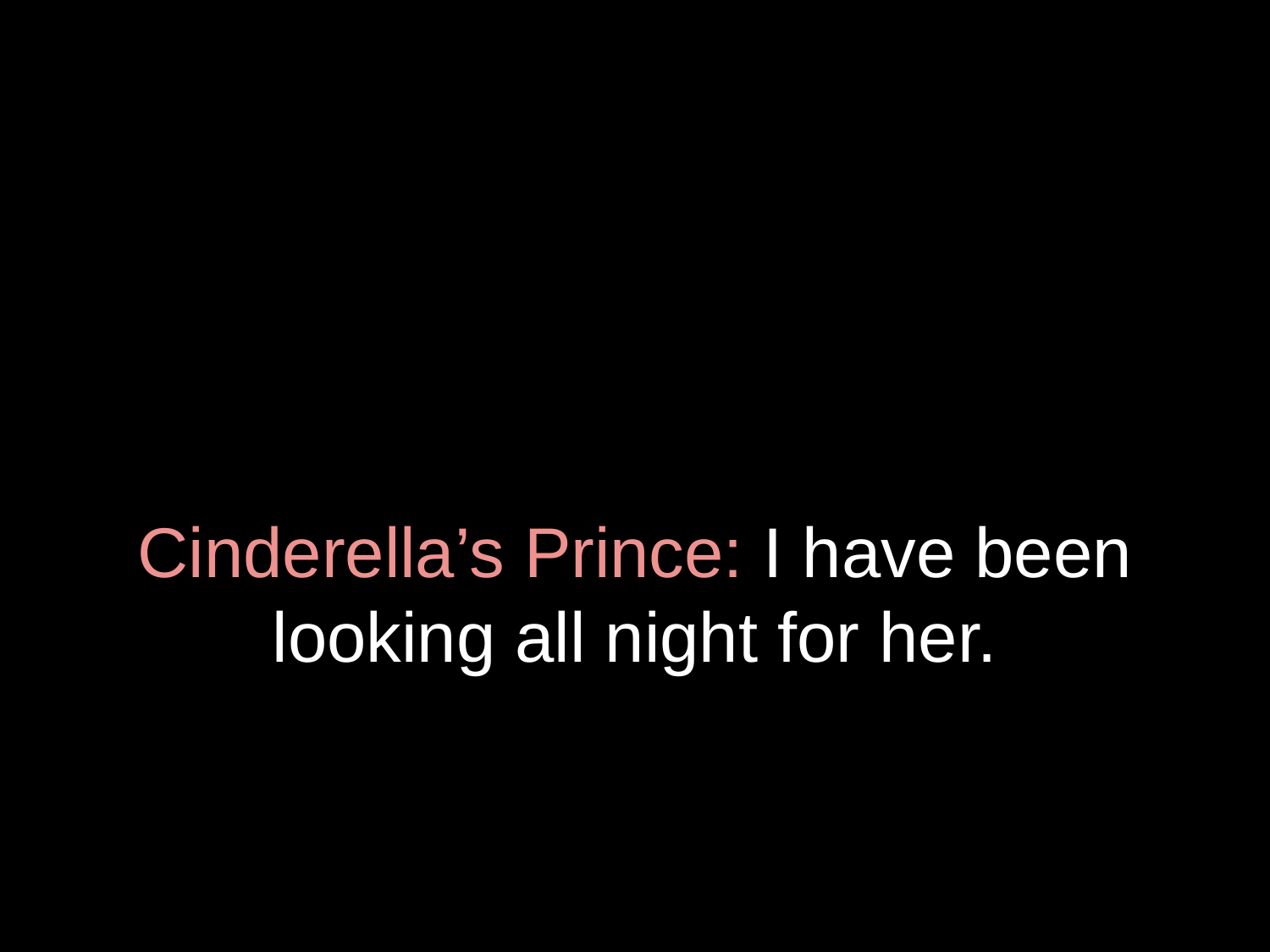

# Cinderella’s Prince: I have been looking all night for her.